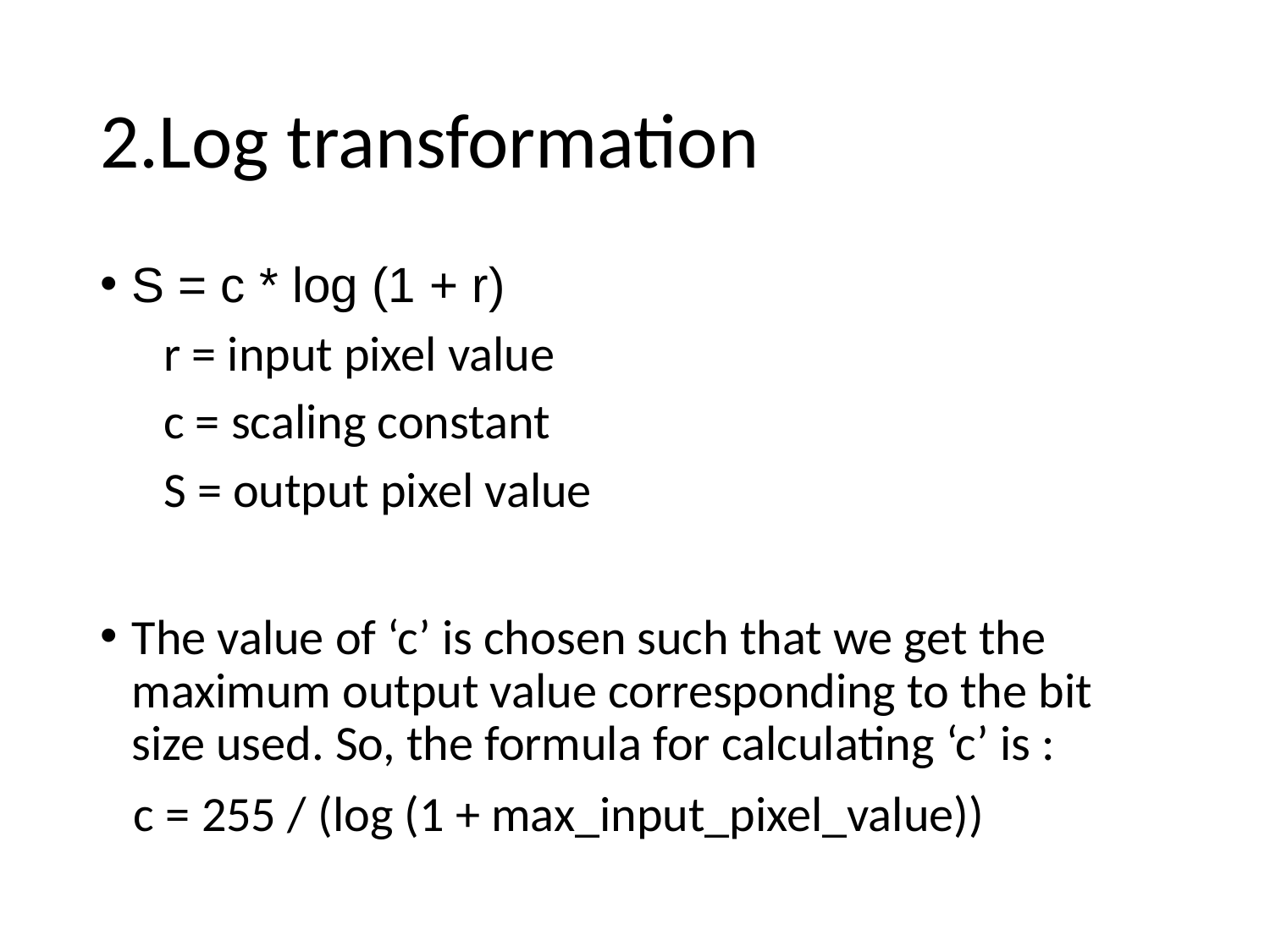

# 2.Log transformation
S = c * log (1 + r)
r = input pixel value
c = scaling constant
S = output pixel value

The value of ‘c’ is chosen such that we get the maximum output value corresponding to the bit size used. So, the formula for calculating ‘c’ is :
   c = 255 / (log (1 + max_input_pixel_value))